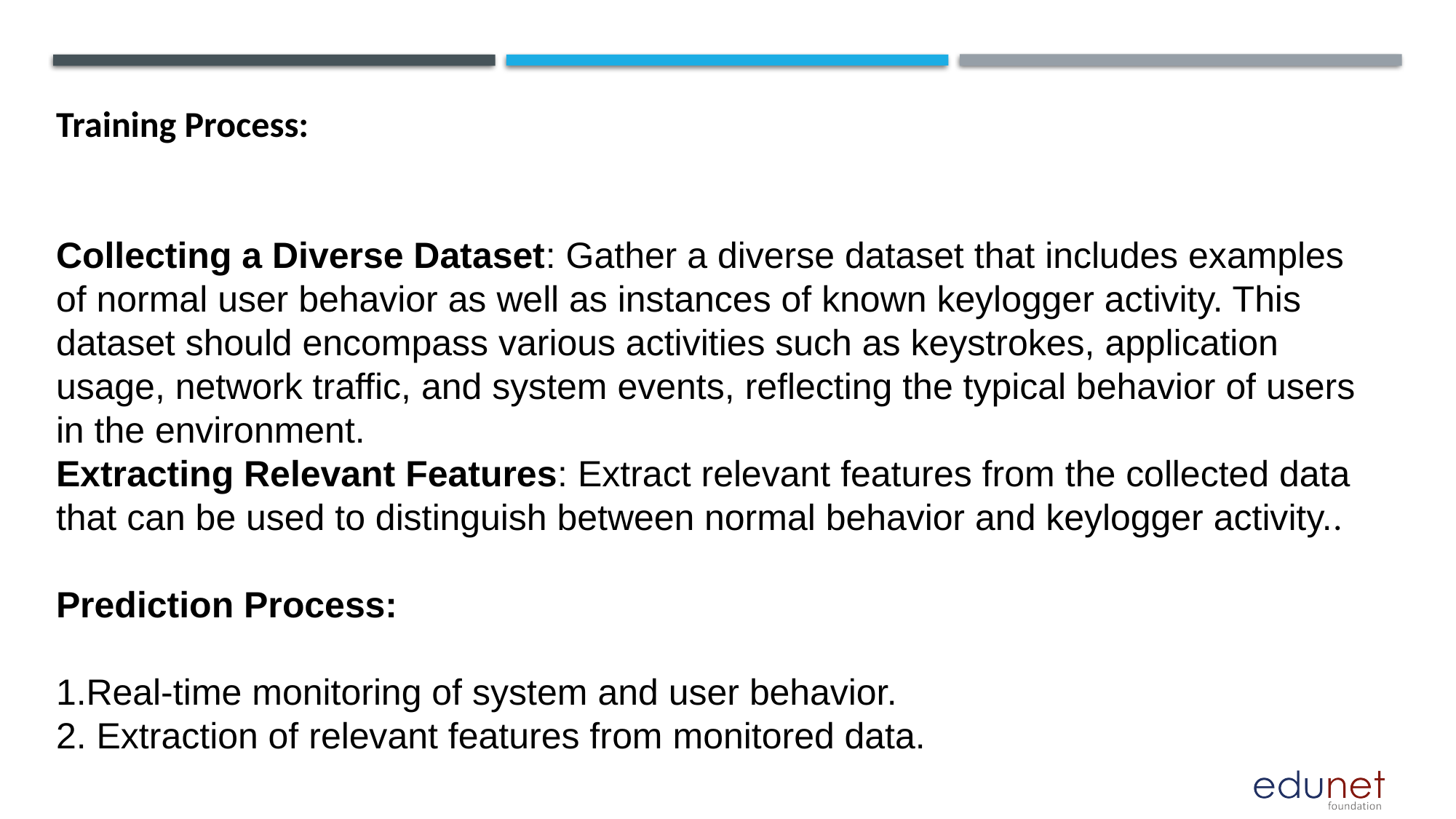

Training Process:

Collecting a Diverse Dataset: Gather a diverse dataset that includes examples of normal user behavior as well as instances of known keylogger activity. This dataset should encompass various activities such as keystrokes, application usage, network traffic, and system events, reflecting the typical behavior of users in the environment.
Extracting Relevant Features: Extract relevant features from the collected data that can be used to distinguish between normal behavior and keylogger activity..

Prediction Process:

1.Real-time monitoring of system and user behavior.
2. Extraction of relevant features from monitored data.